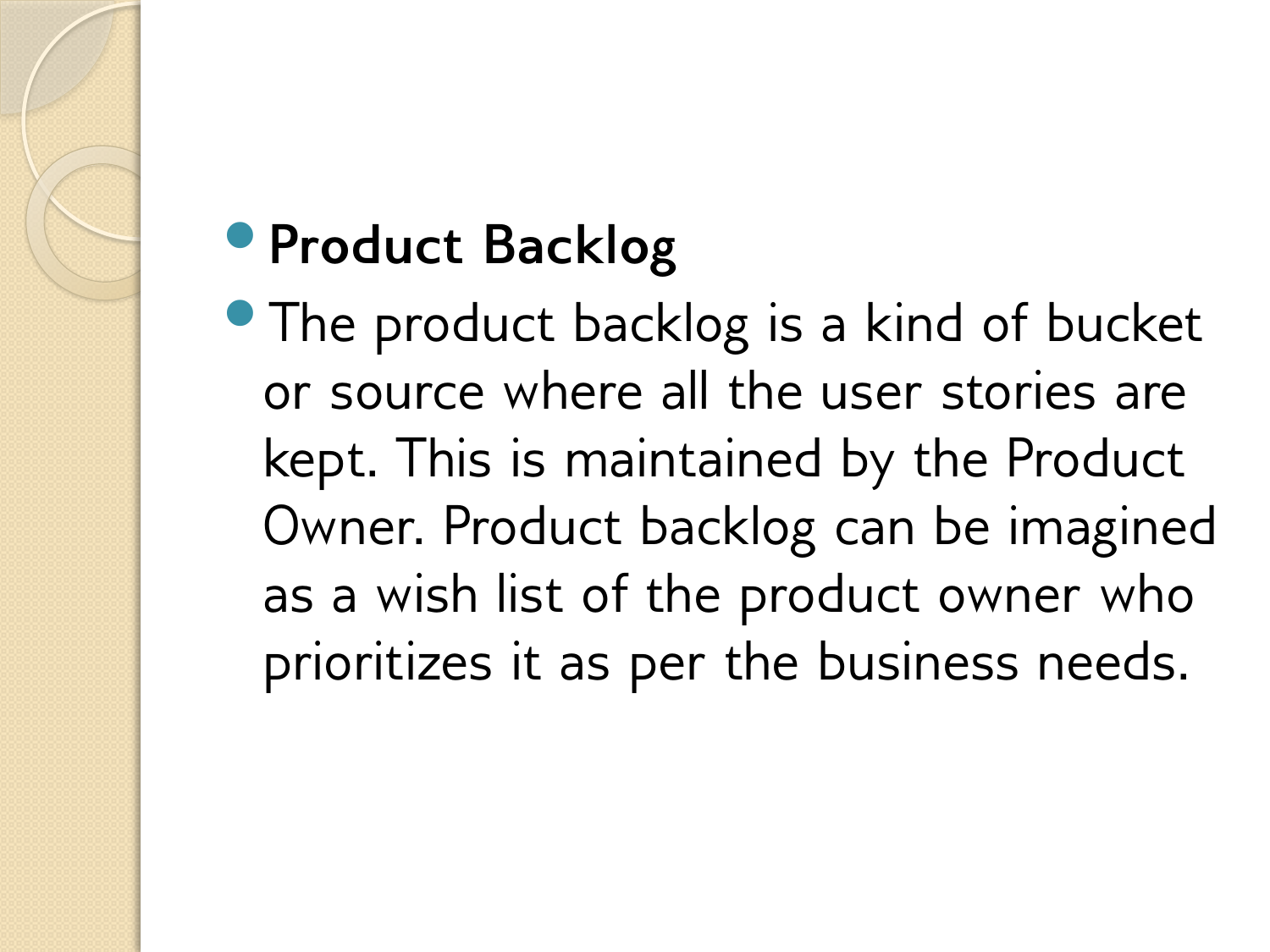

#
Product Backlog
The product backlog is a kind of bucket or source where all the user stories are kept. This is maintained by the Product Owner. Product backlog can be imagined as a wish list of the product owner who prioritizes it as per the business needs.